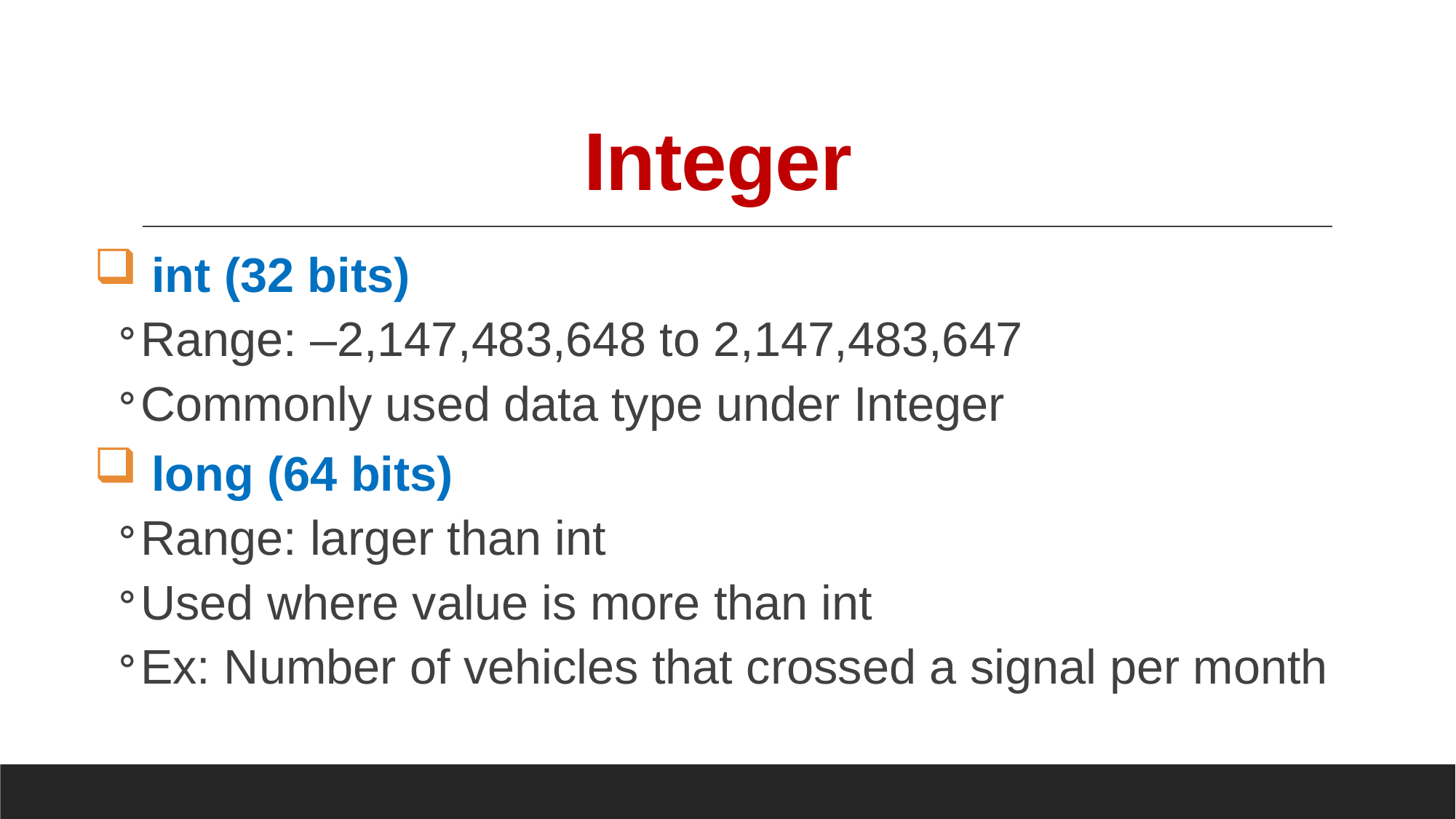

# Integer
 int (32 bits)
Range: –2,147,483,648 to 2,147,483,647
Commonly used data type under Integer
 long (64 bits)
Range: larger than int
Used where value is more than int
Ex: Number of vehicles that crossed a signal per month